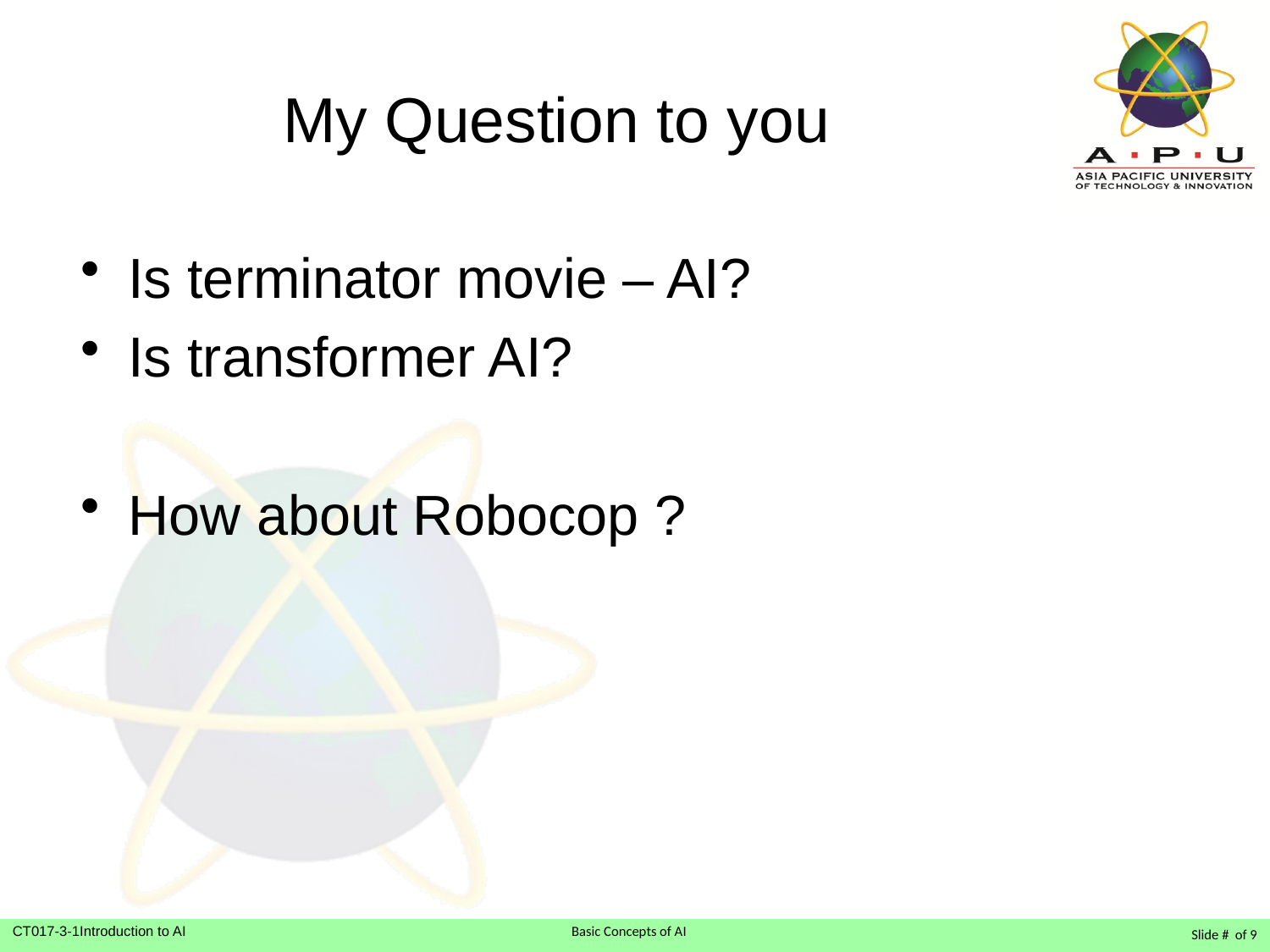

# My Question to you
Is terminator movie – AI?
Is transformer AI?

How about Robocop ?
Slide #  of 9